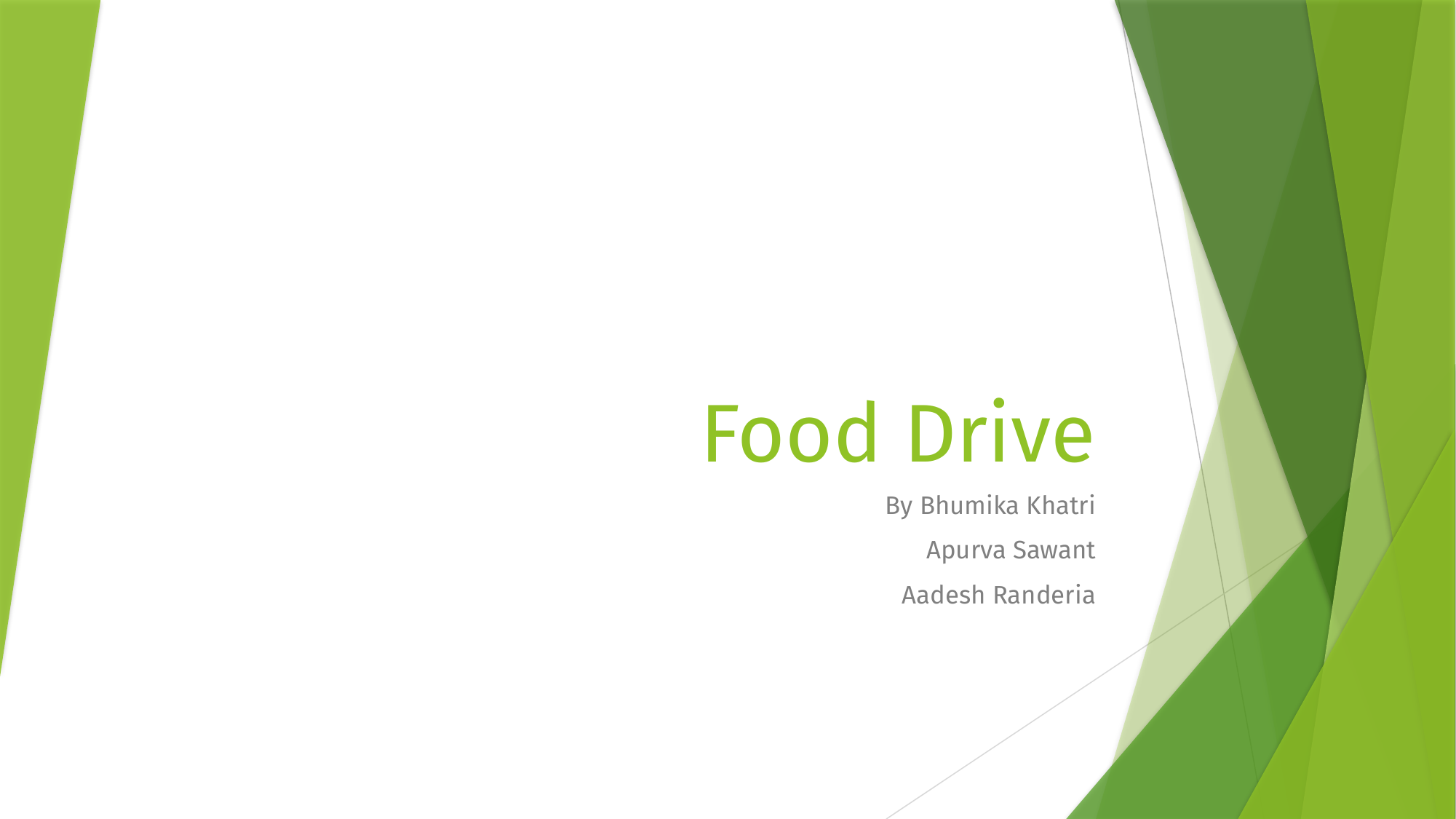

# Food Drive
By Bhumika Khatri
Apurva Sawant
Aadesh Randeria